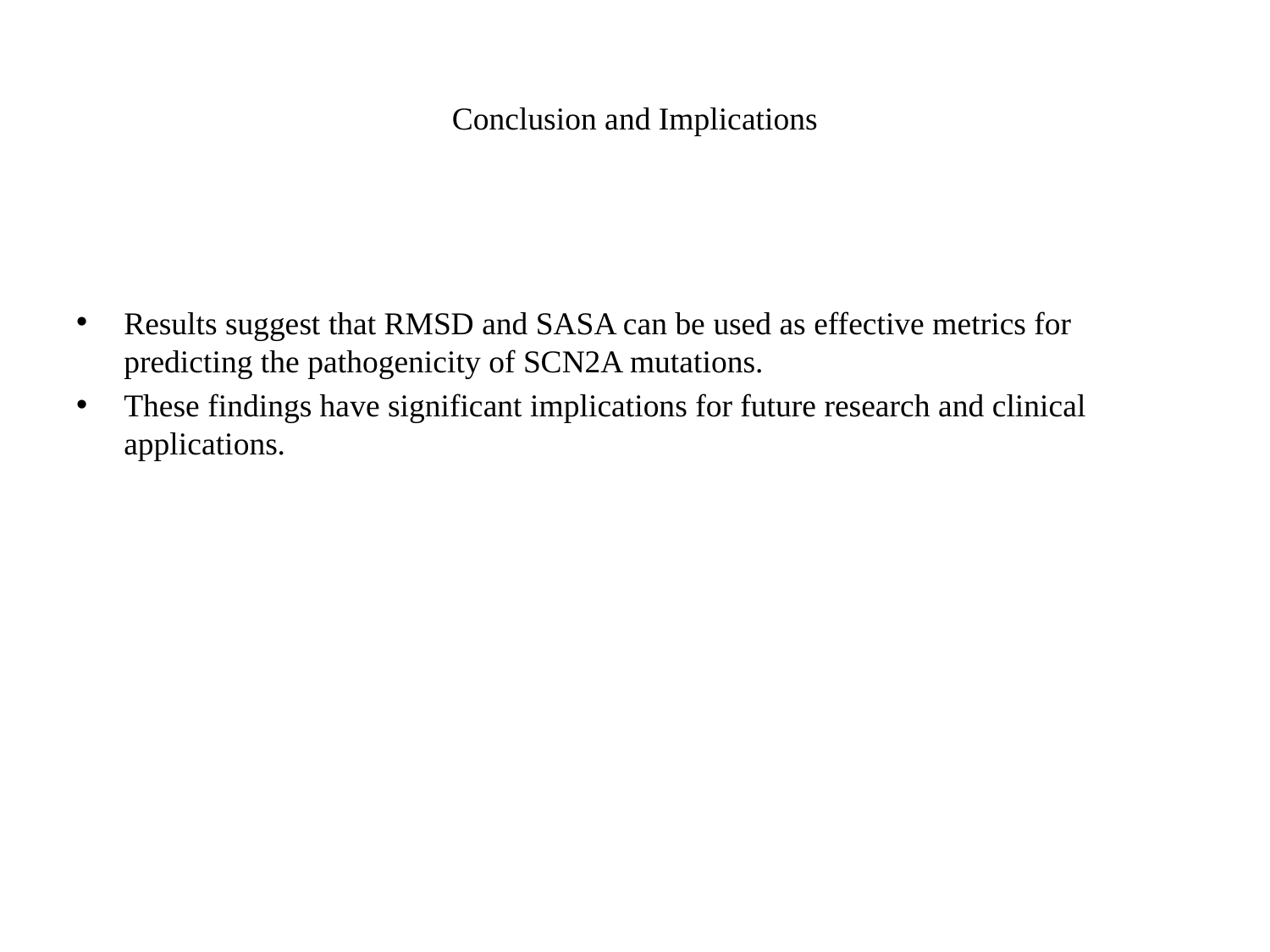

# Conclusion and Implications

Results suggest that RMSD and SASA can be used as effective metrics for predicting the pathogenicity of SCN2A mutations.
These findings have significant implications for future research and clinical applications.